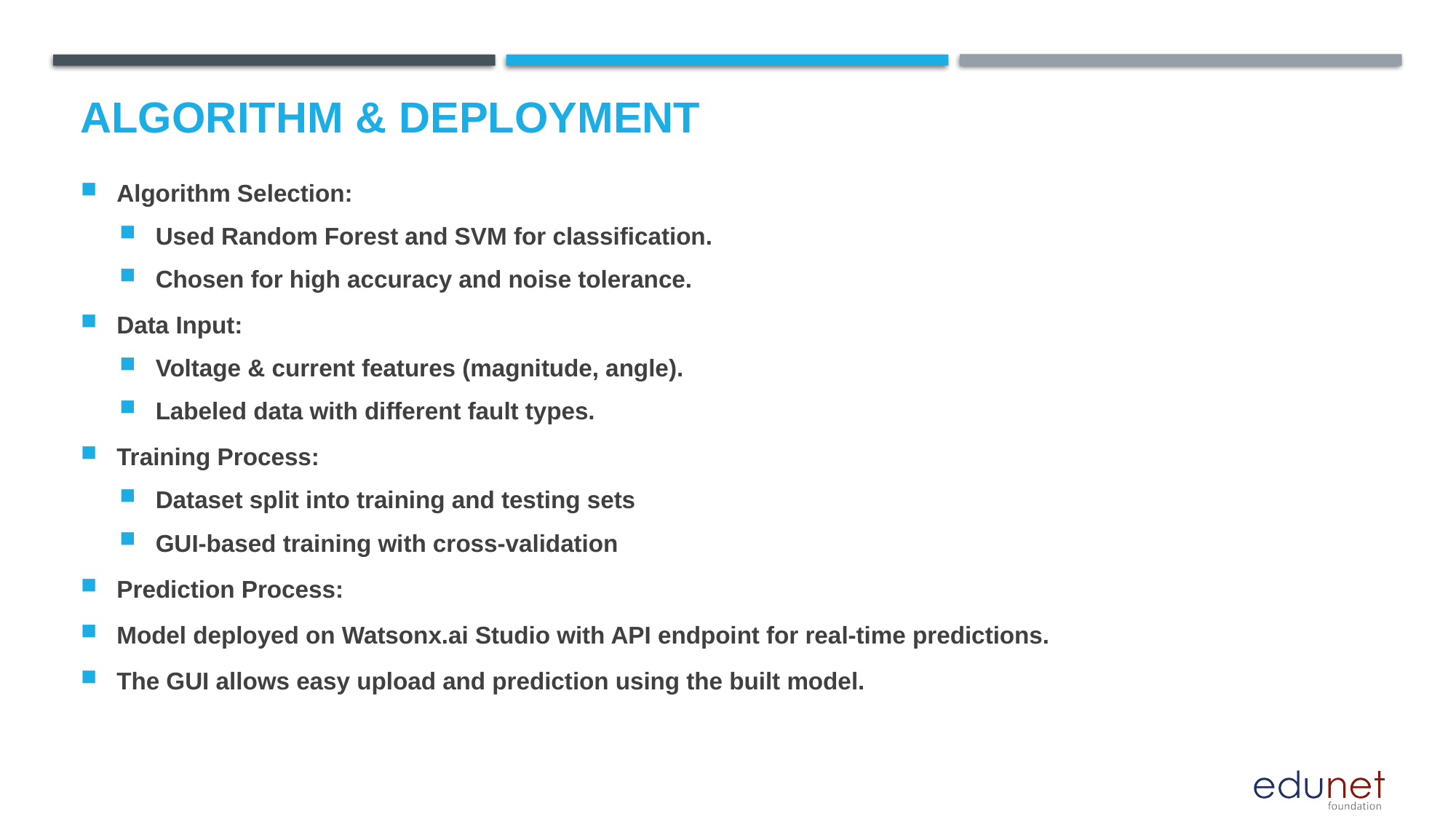

# Algorithm & Deployment
Algorithm Selection:
Used Random Forest and SVM for classification.
Chosen for high accuracy and noise tolerance.
Data Input:
Voltage & current features (magnitude, angle).
Labeled data with different fault types.
Training Process:
Dataset split into training and testing sets
GUI-based training with cross-validation
Prediction Process:
Model deployed on Watsonx.ai Studio with API endpoint for real-time predictions.
The GUI allows easy upload and prediction using the built model.